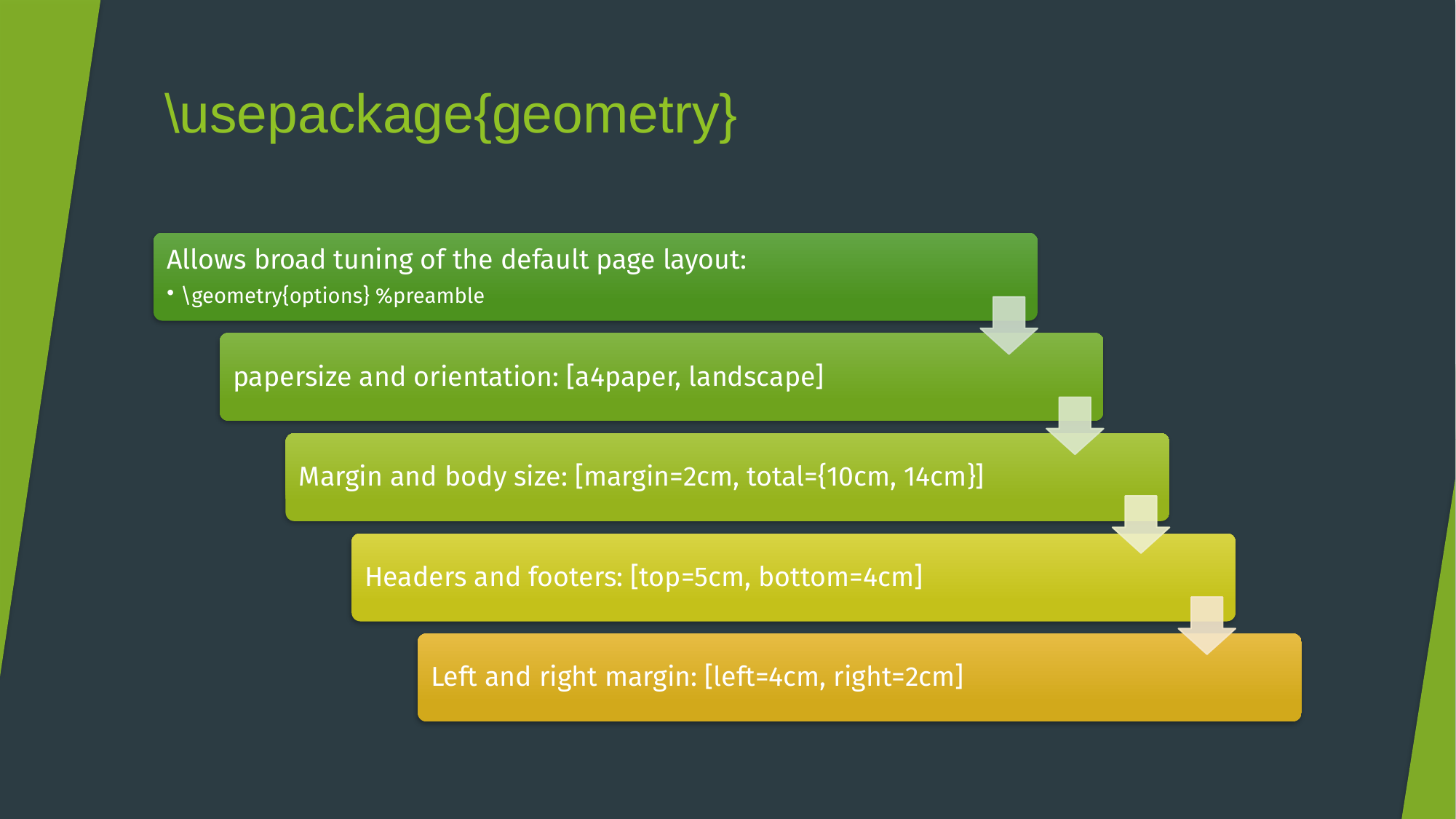

# \usepackage{geometry}
Allows broad tuning of the default page layout:
\geometry{options} %preamble
papersize and orientation: [a4paper, landscape]
Margin and body size: [margin=2cm, total={10cm, 14cm}]
Headers and footers: [top=5cm, bottom=4cm]
Left and right margin: [left=4cm, right=2cm]